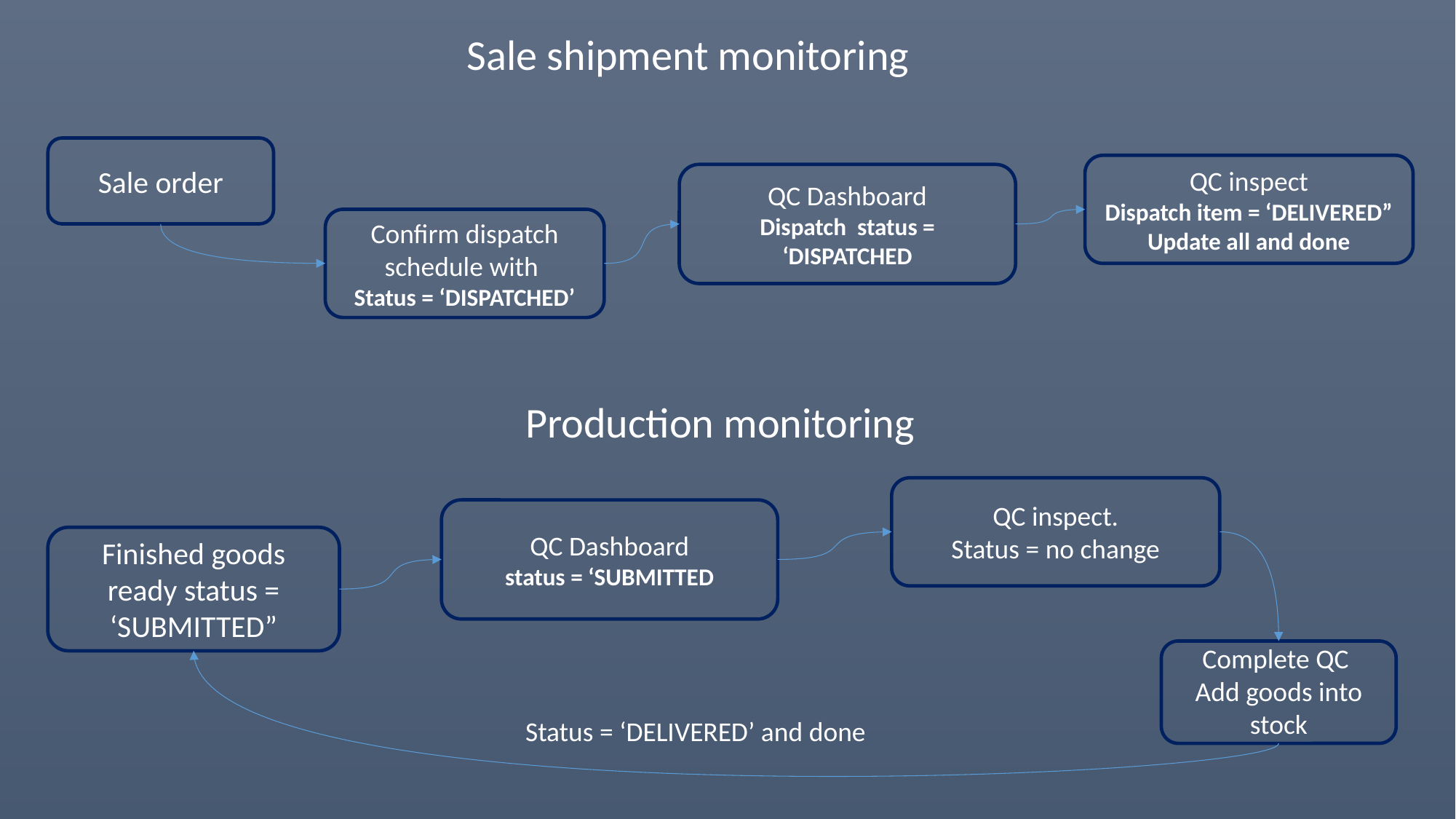

Sale shipment monitoring
Sale order
QC inspect
Dispatch item = ‘DELIVERED”
Update all and done
QC Dashboard
Dispatch  status = ‘DISPATCHED
Confirm dispatch schedule with
Status = ‘DISPATCHED’
Production monitoring
QC inspect.
Status = no change
QC Dashboard
status = ‘SUBMITTED
Finished goods ready status = ‘SUBMITTED”

Complete QC
Add goods into stock

Status = ‘DELIVERED’ and done